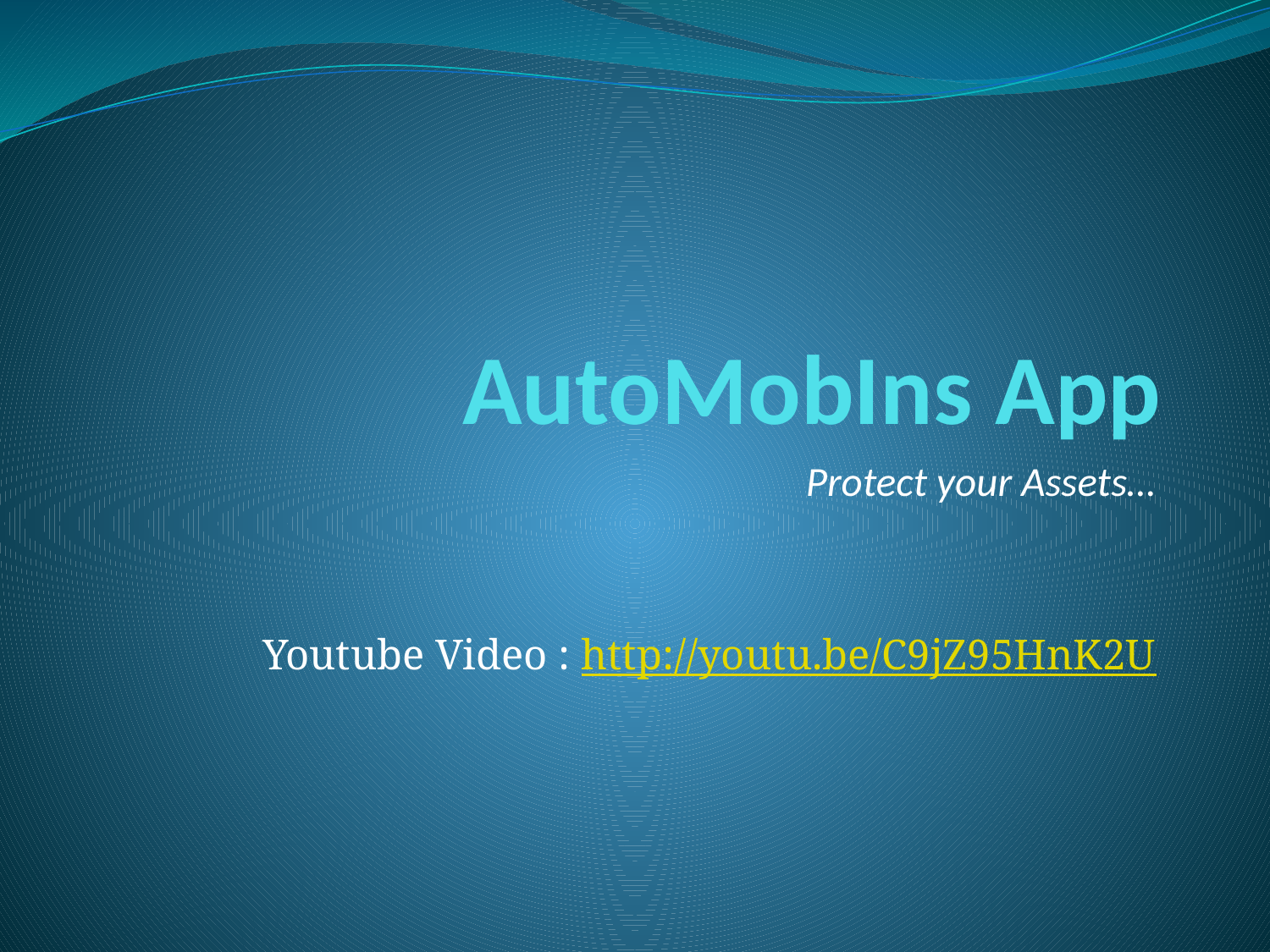

# AutoMobIns App
Protect your Assets…

Youtube Video : http://youtu.be/C9jZ95HnK2U